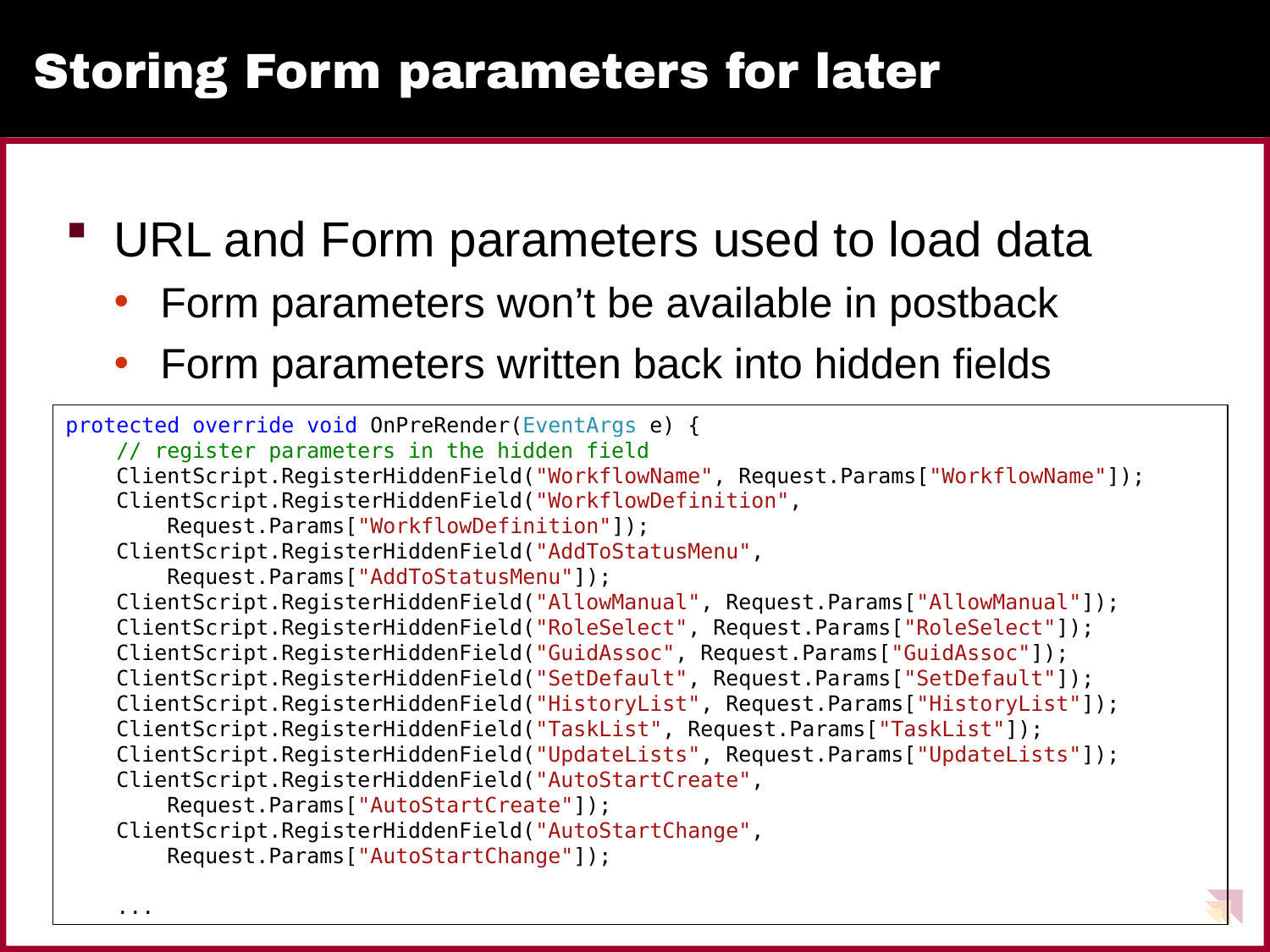

# Storing Form parameters for later
URL and Form parameters used to load data
Form parameters won’t be available in postback
Form parameters written back into hidden fields
protected override void OnPreRender(EventArgs e) {
    // register parameters in the hidden field
    ClientScript.RegisterHiddenField("WorkflowName", Request.Params["WorkflowName"]);
    ClientScript.RegisterHiddenField("WorkflowDefinition",
        Request.Params["WorkflowDefinition"]);
    ClientScript.RegisterHiddenField("AddToStatusMenu",
        Request.Params["AddToStatusMenu"]);
    ClientScript.RegisterHiddenField("AllowManual", Request.Params["AllowManual"]);
    ClientScript.RegisterHiddenField("RoleSelect", Request.Params["RoleSelect"]);
    ClientScript.RegisterHiddenField("GuidAssoc", Request.Params["GuidAssoc"]);
    ClientScript.RegisterHiddenField("SetDefault", Request.Params["SetDefault"]);
    ClientScript.RegisterHiddenField("HistoryList", Request.Params["HistoryList"]);
    ClientScript.RegisterHiddenField("TaskList", Request.Params["TaskList"]);
    ClientScript.RegisterHiddenField("UpdateLists", Request.Params["UpdateLists"]);
    ClientScript.RegisterHiddenField("AutoStartCreate",
        Request.Params["AutoStartCreate"]);
    ClientScript.RegisterHiddenField("AutoStartChange",
        Request.Params["AutoStartChange"]);

    ...